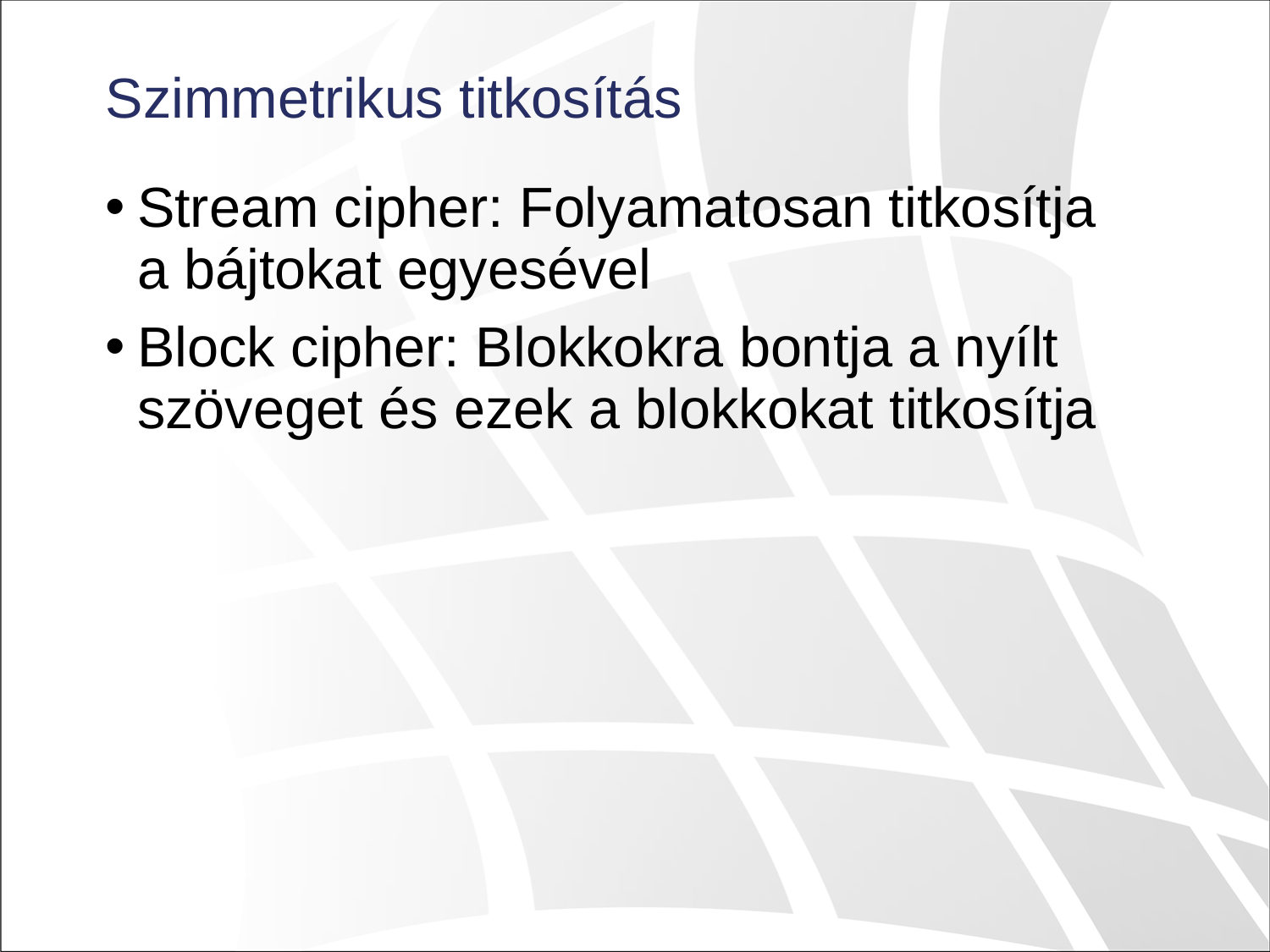

# Szimmetrikus titkosítás
Stream cipher: Folyamatosan titkosítja a bájtokat egyesével
Block cipher: Blokkokra bontja a nyílt szöveget és ezek a blokkokat titkosítja